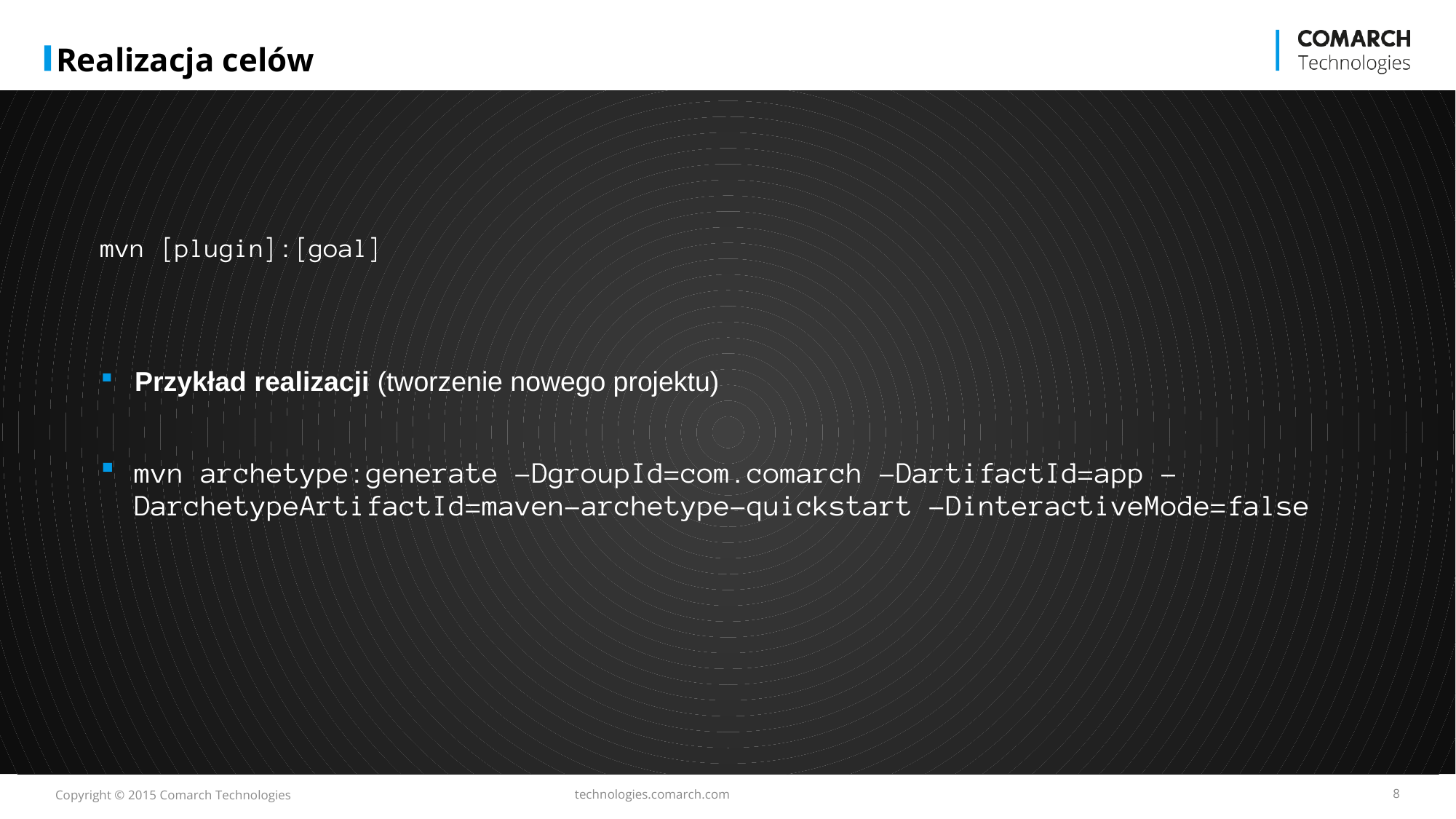

# Realizacja celów

mvn [plugin]:[goal]

Przykład realizacji (tworzenie nowego projektu)

mvn archetype:generate -DgroupId=com.comarch -DartifactId=app -DarchetypeArtifactId=maven-archetype-quickstart -DinteractiveMode=false